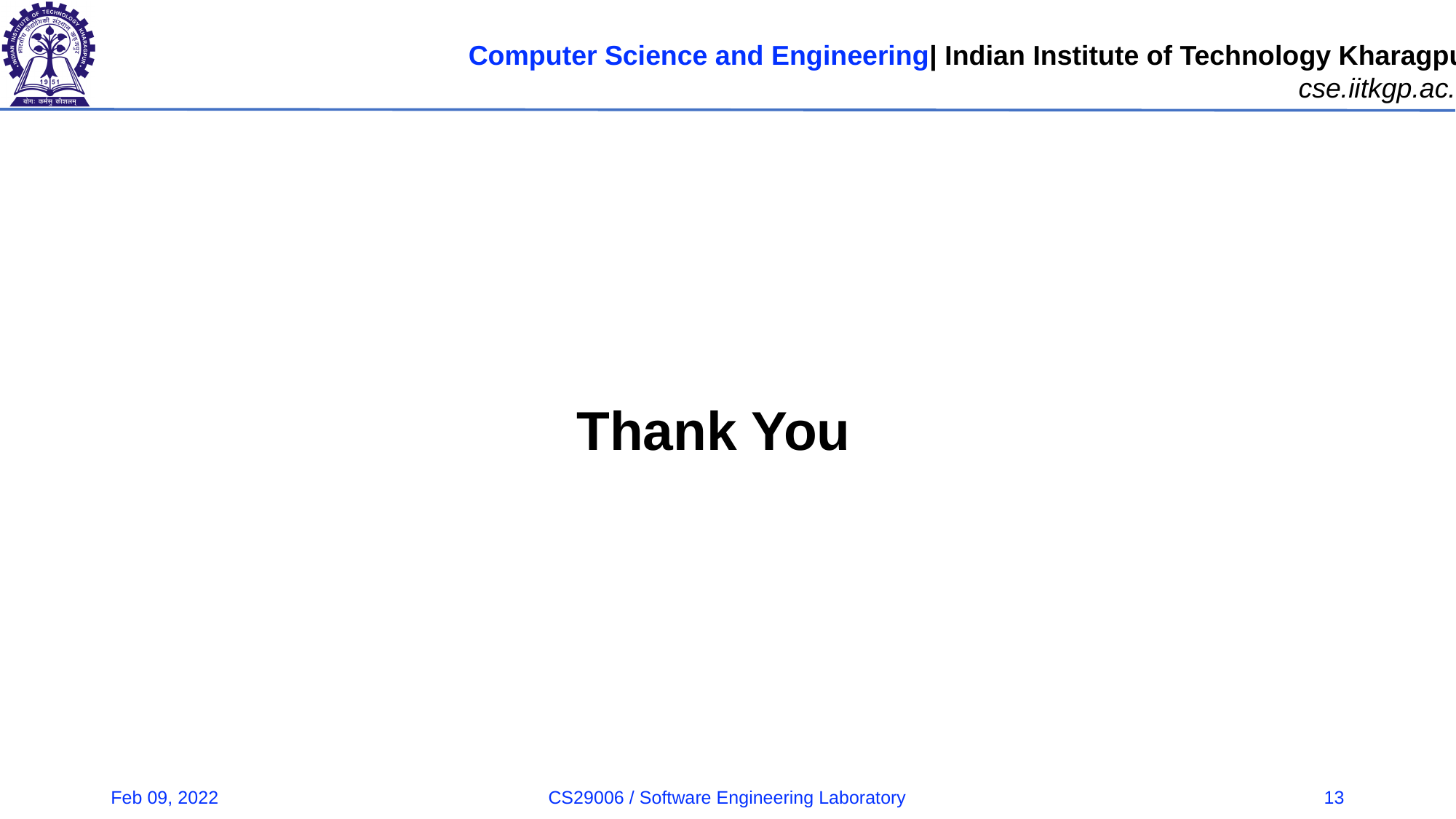

Thank You
Feb 09, 2022
CS29006 / Software Engineering Laboratory
13